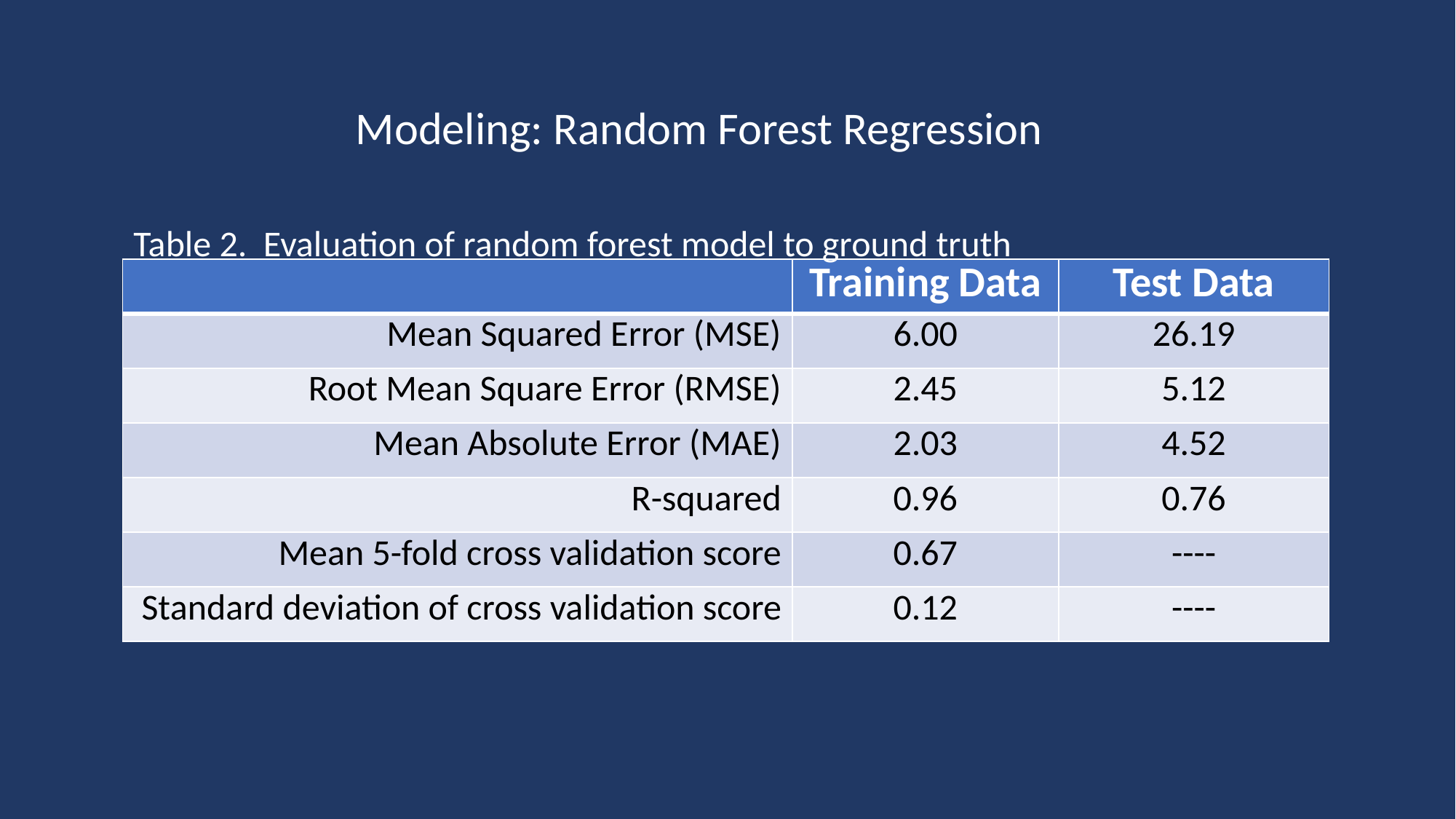

# Modeling: Random Forest Regression
Table 2.  Evaluation of random forest model to ground truth
|  | Training Data | Test Data |
| --- | --- | --- |
| Mean Squared Error (MSE) | 6.00 | 26.19 |
| Root Mean Square Error (RMSE) | 2.45 | 5.12 |
| Mean Absolute Error (MAE) | 2.03 | 4.52 |
| R-squared | 0.96 | 0.76 |
| Mean 5-fold cross validation score | 0.67 | ---- |
| Standard deviation of cross validation score | 0.12 | ---- |